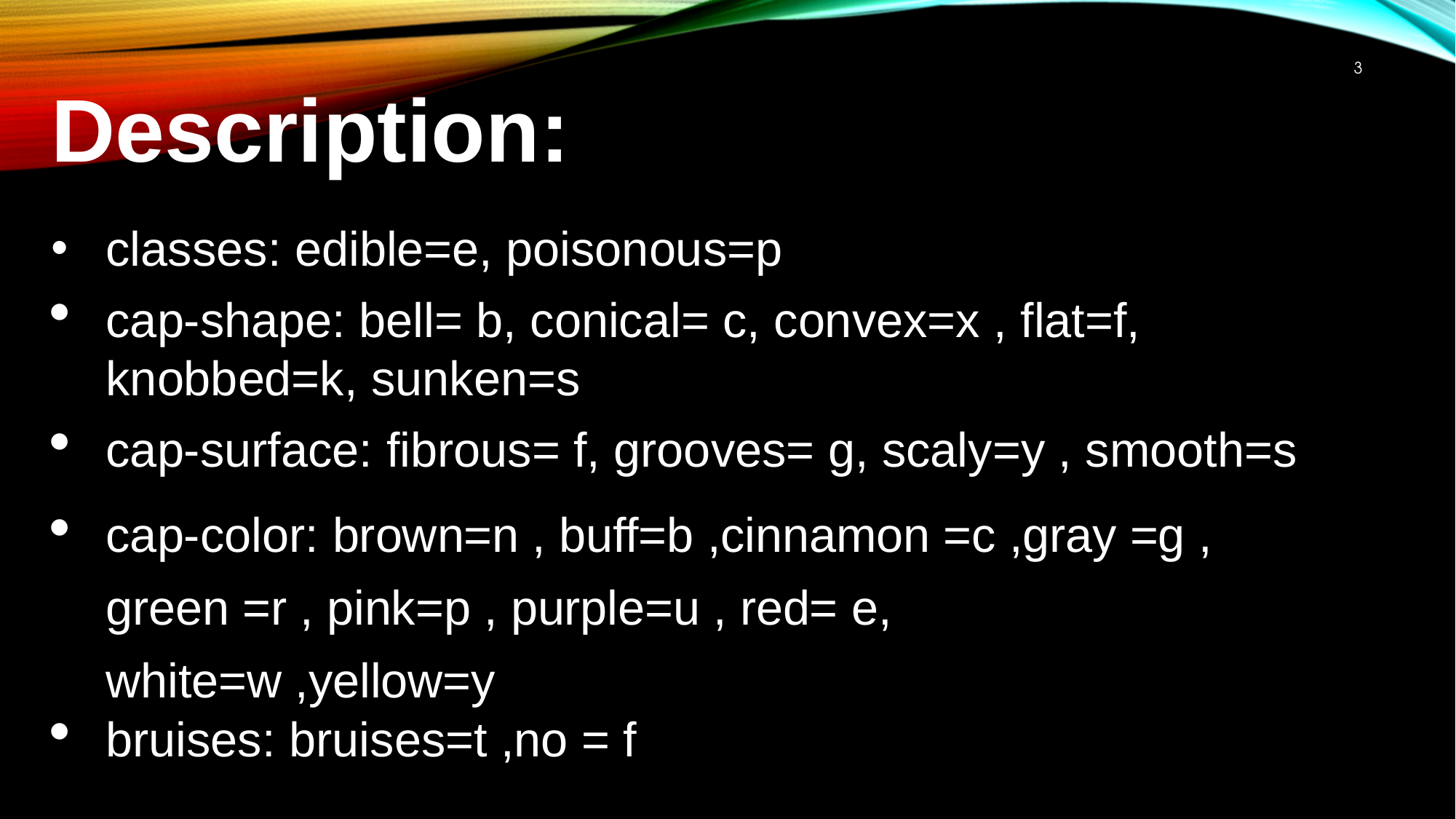

3
Description:
classes: edible=e, poisonous=p
cap-shape: bell= b, conical= c, convex=x , flat=f, knobbed=k, sunken=s
cap-surface: fibrous= f, grooves= g, scaly=y , smooth=s
cap-color: brown=n , buff=b ,cinnamon =c ,gray =g , green =r , pink=p , purple=u , red= e, white=w ,yellow=y
bruises: bruises=t ,no = f